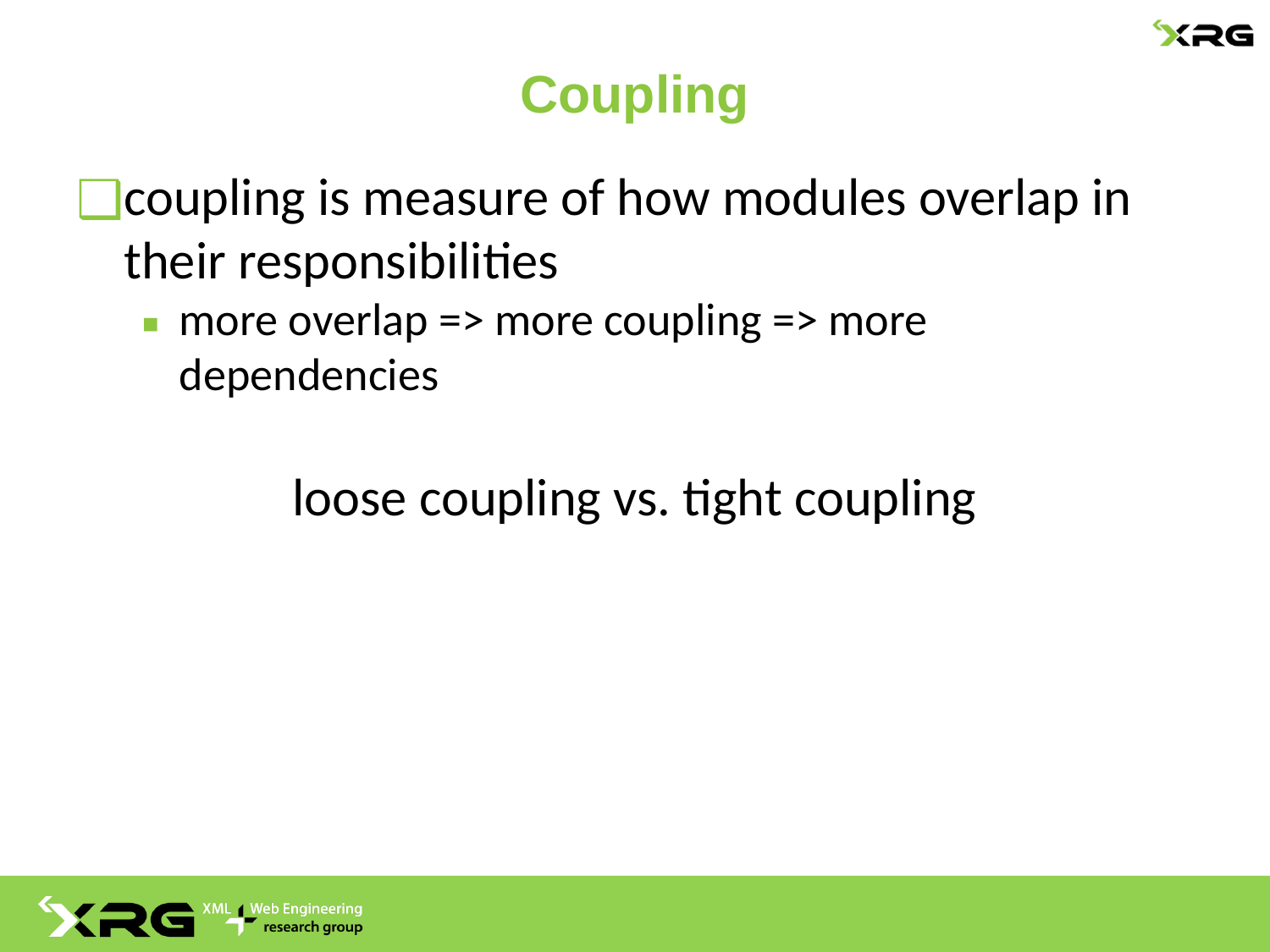

# Coupling
coupling is measure of how modules overlap in their responsibilities
more overlap => more coupling => more dependencies

loose coupling vs. tight coupling